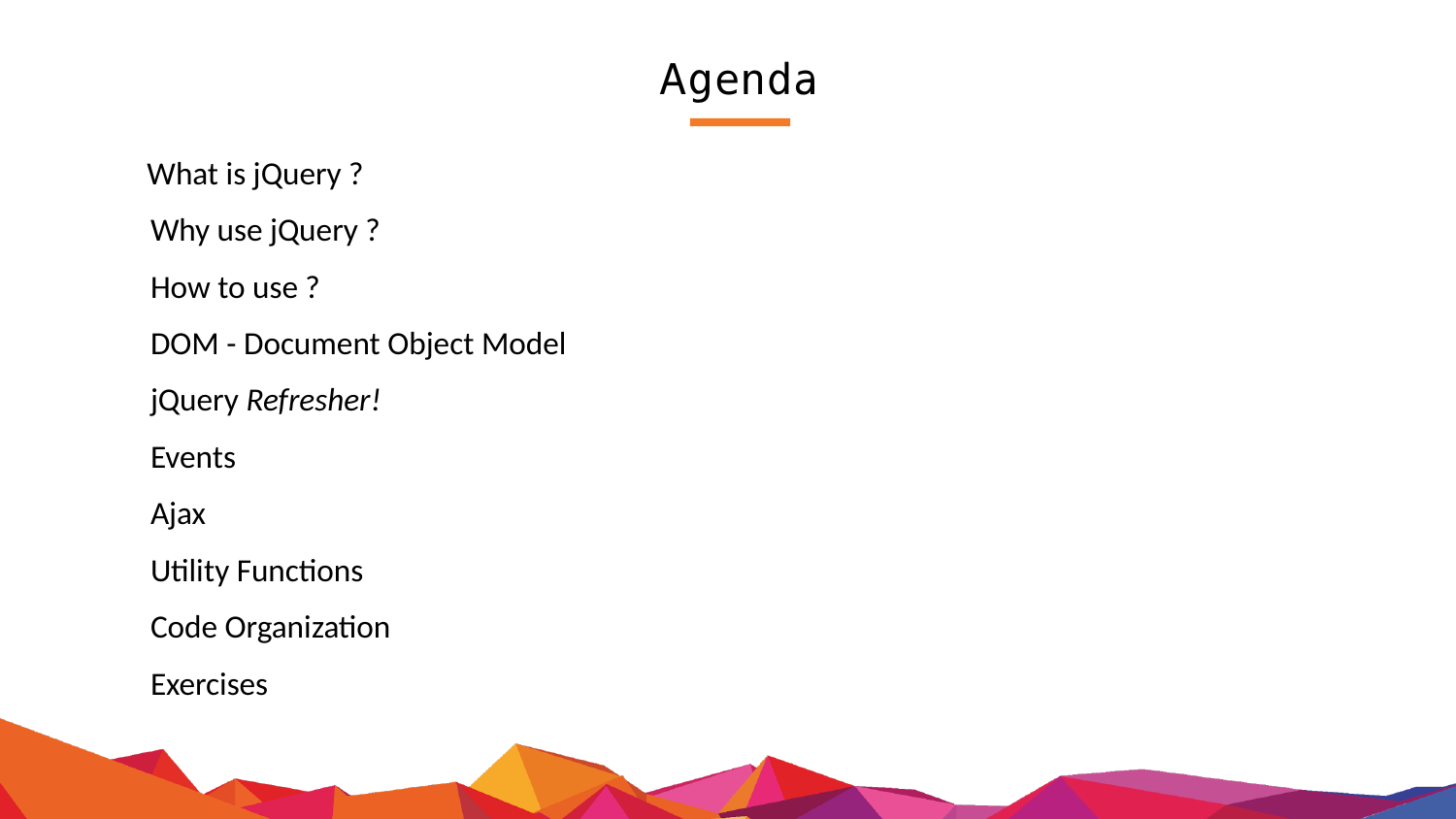

# Agenda
   What is jQuery ?
Why use jQuery ?
How to use ?
DOM - Document Object Model
jQuery Refresher!
Events
Ajax
Utility Functions
Code Organization
Exercises